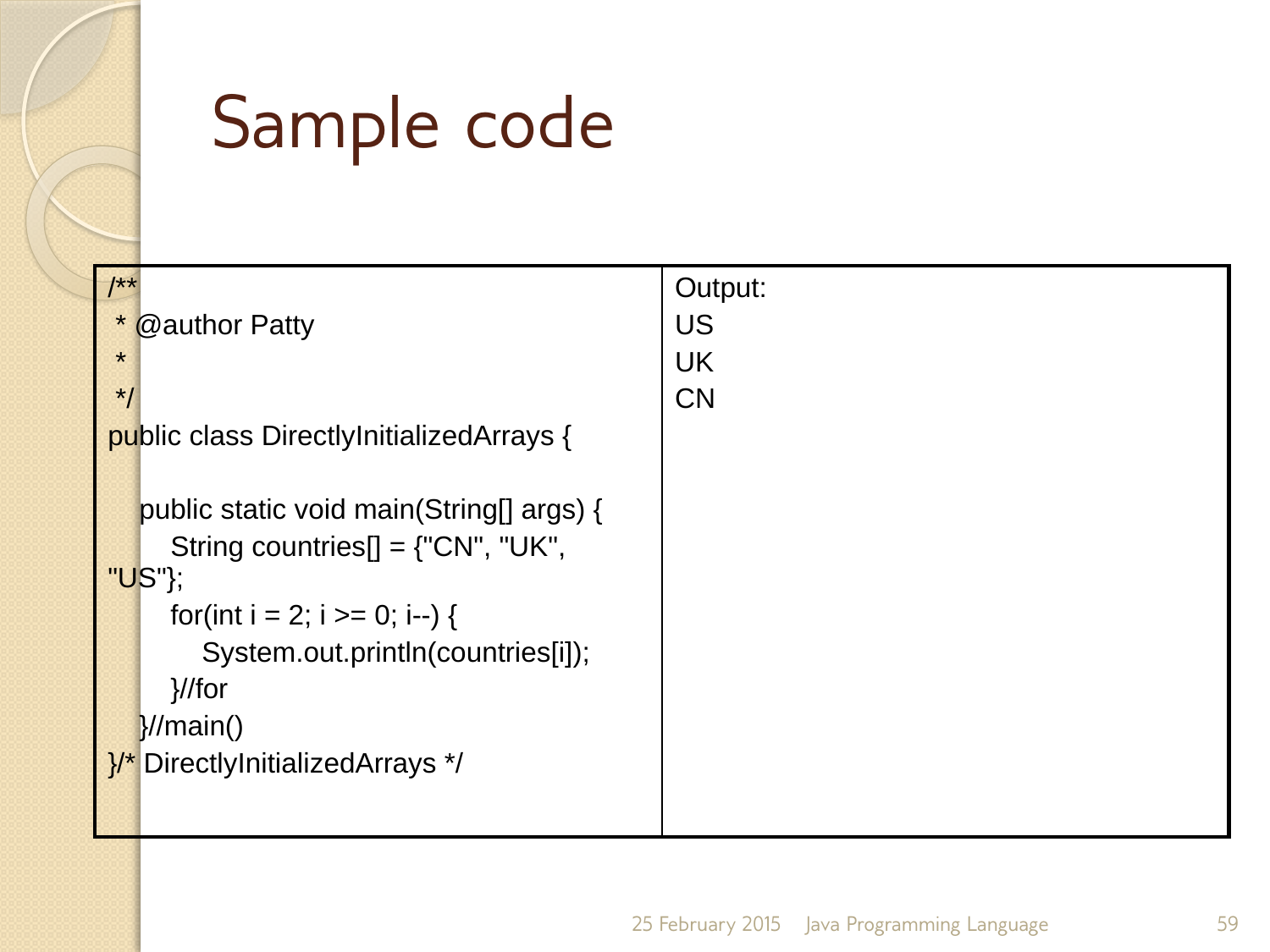

# Sample code
| /\*\* \* @author Patty \* \*/ public class DirectlyInitializedArrays { public static void main(String[] args) { String countries[] = {"CN", "UK", "US"}; for(int i = 2; i >= 0; i--) { System.out.println(countries[i]); }//for }//main() }/\* DirectlyInitializedArrays \*/ | Output: US UK CN |
| --- | --- |
25 February 2015
Java Programming Language
59